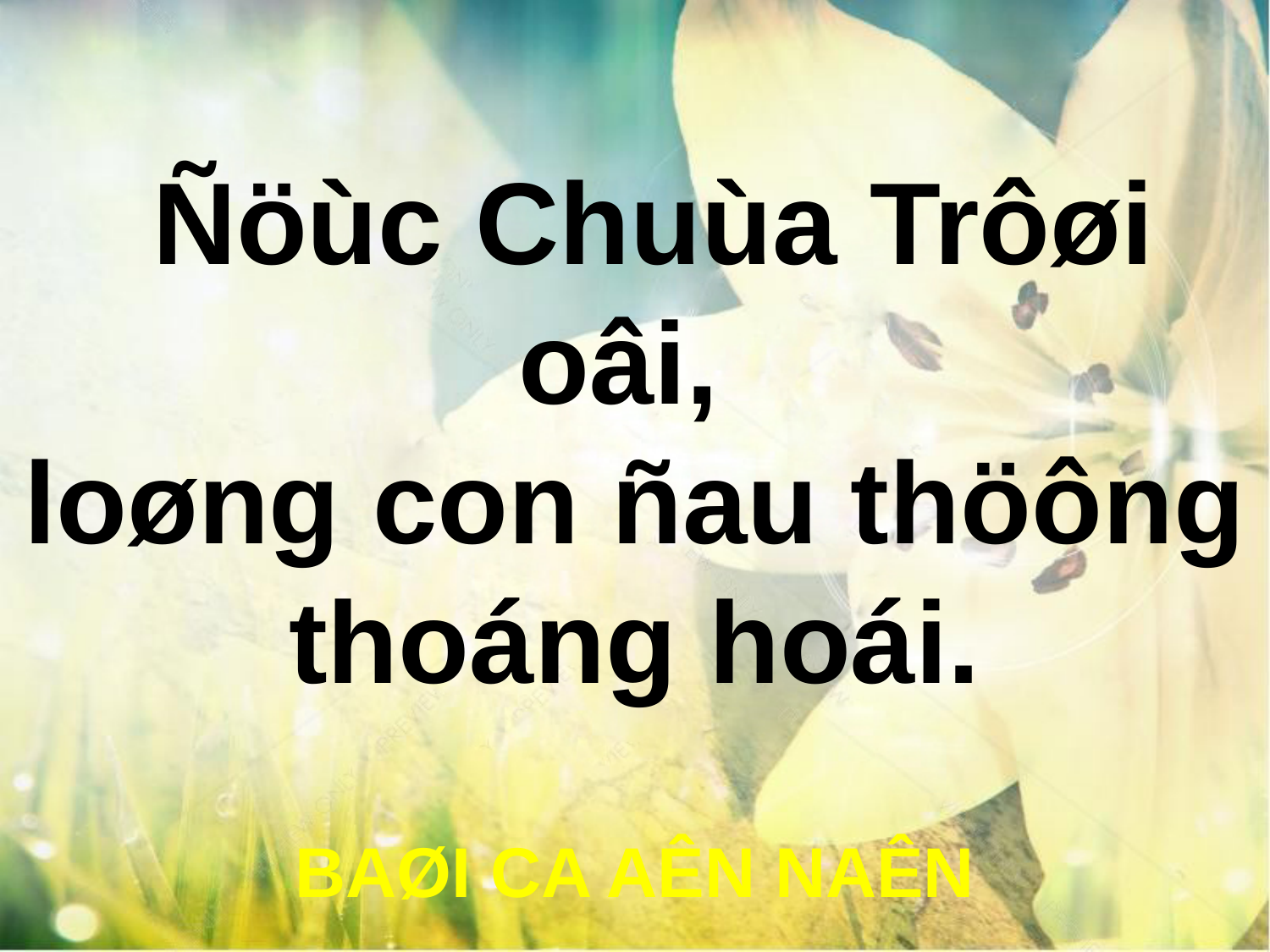

Ñöùc Chuùa Trôøi oâi,
loøng con ñau thöông thoáng hoái.
BAØI CA AÊN NAÊN